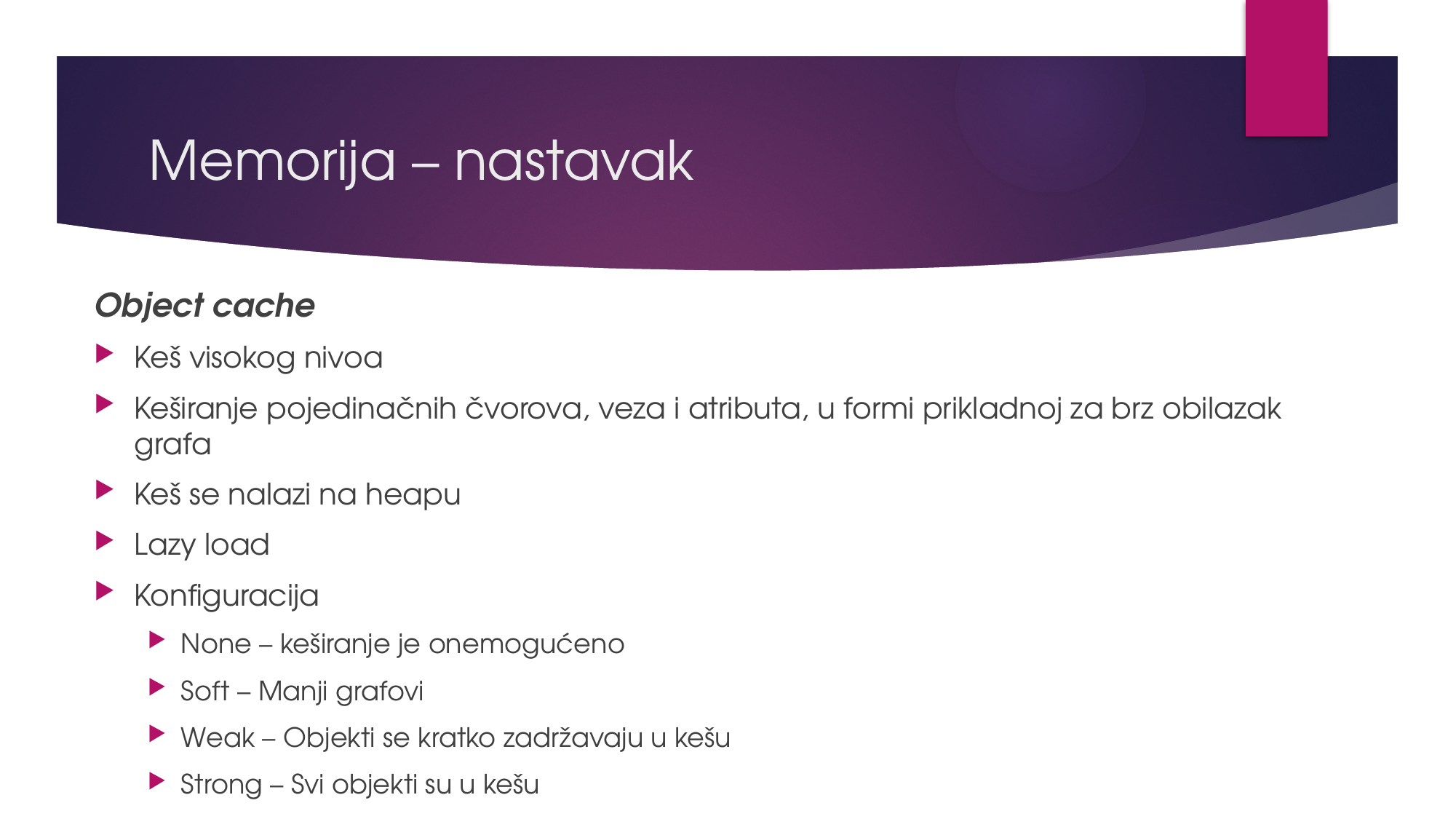

# Memorija – nastavak
Object cache
Keš visokog nivoa
Keširanje pojedinačnih čvorova, veza i atributa, u formi prikladnoj za brz obilazak grafa
Keš se nalazi na heapu
Lazy load
Konfiguracija
None – keširanje je onemogućeno
Soft – Manji grafovi
Weak – Objekti se kratko zadržavaju u kešu
Strong – Svi objekti su u kešu